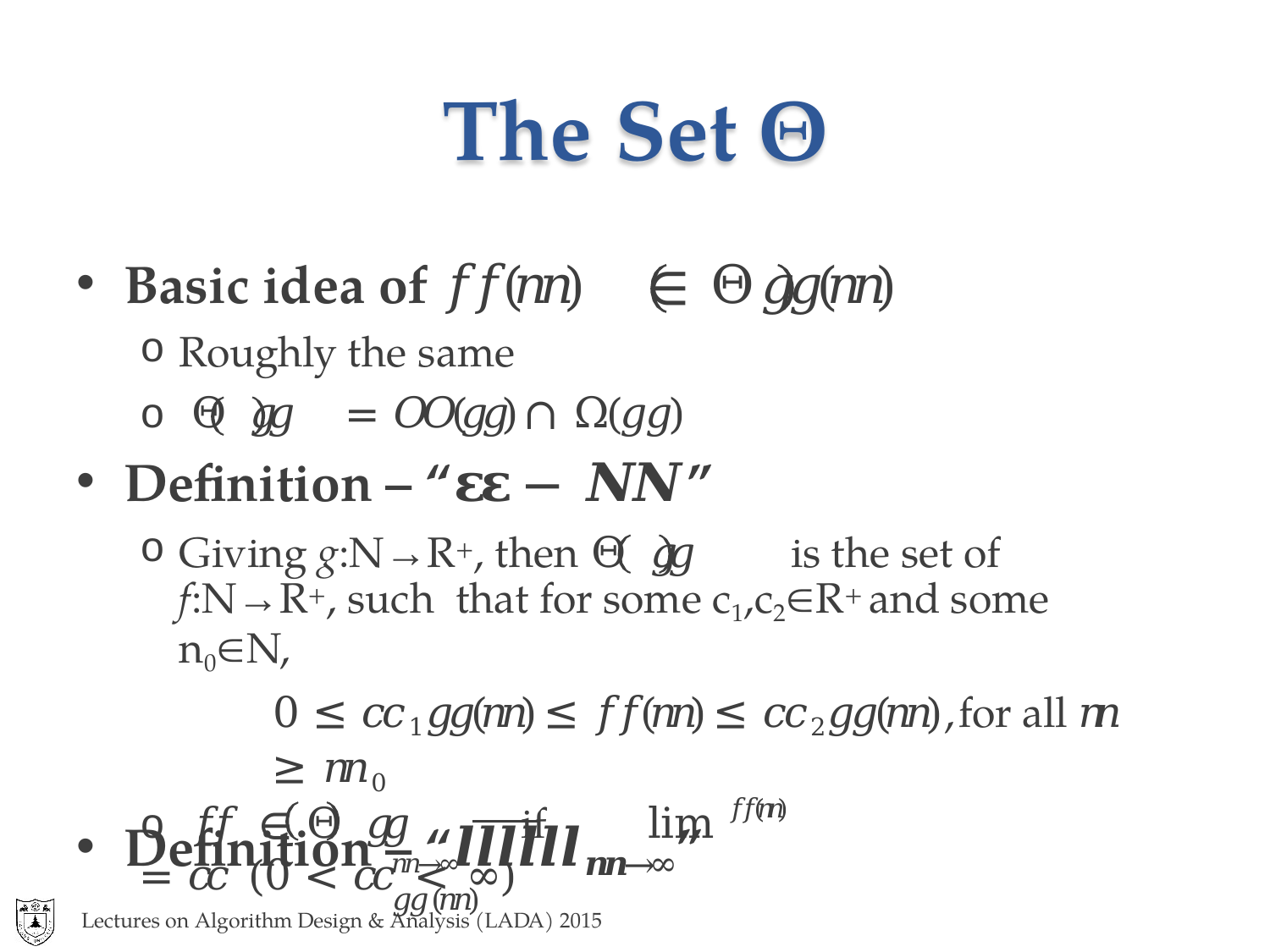

# The	Set Θ
Basic idea of 𝑓𝑓(𝑛𝑛)       ∈ Θ	𝑔𝑔(𝑛𝑛)
Roughly the same
o Θ 𝑔𝑔	= 𝑂𝑂(𝑔𝑔) ∩ Ω(𝑔𝑔)
Definition – “𝛆𝛆 − 𝑵𝑵”
Giving g:N→R+, then Θ 𝑔𝑔	is the set of f:N→R+, such  that for some c1,c2∈R+ and some n0∈N,
0 ≤ 𝑐𝑐1𝑔𝑔(𝑛𝑛) ≤ 𝑓𝑓(𝑛𝑛) ≤ 𝑐𝑐2𝑔𝑔(𝑛𝑛), for all 𝑛𝑛 ≥ 𝑛𝑛0
Definition – “𝒍𝒍𝒍𝒍𝒍𝒍𝒏𝒏→∞”

o 𝑓𝑓 ∈ Θ 𝑔𝑔	if	lim 𝑓𝑓(𝑛𝑛) = 𝑐𝑐 (0 < 𝑐𝑐 < ∞)

𝑛𝑛→∞ 𝑔𝑔(𝑛𝑛)
Lectures on Algorithm Design & Analysis (LADA) 2015